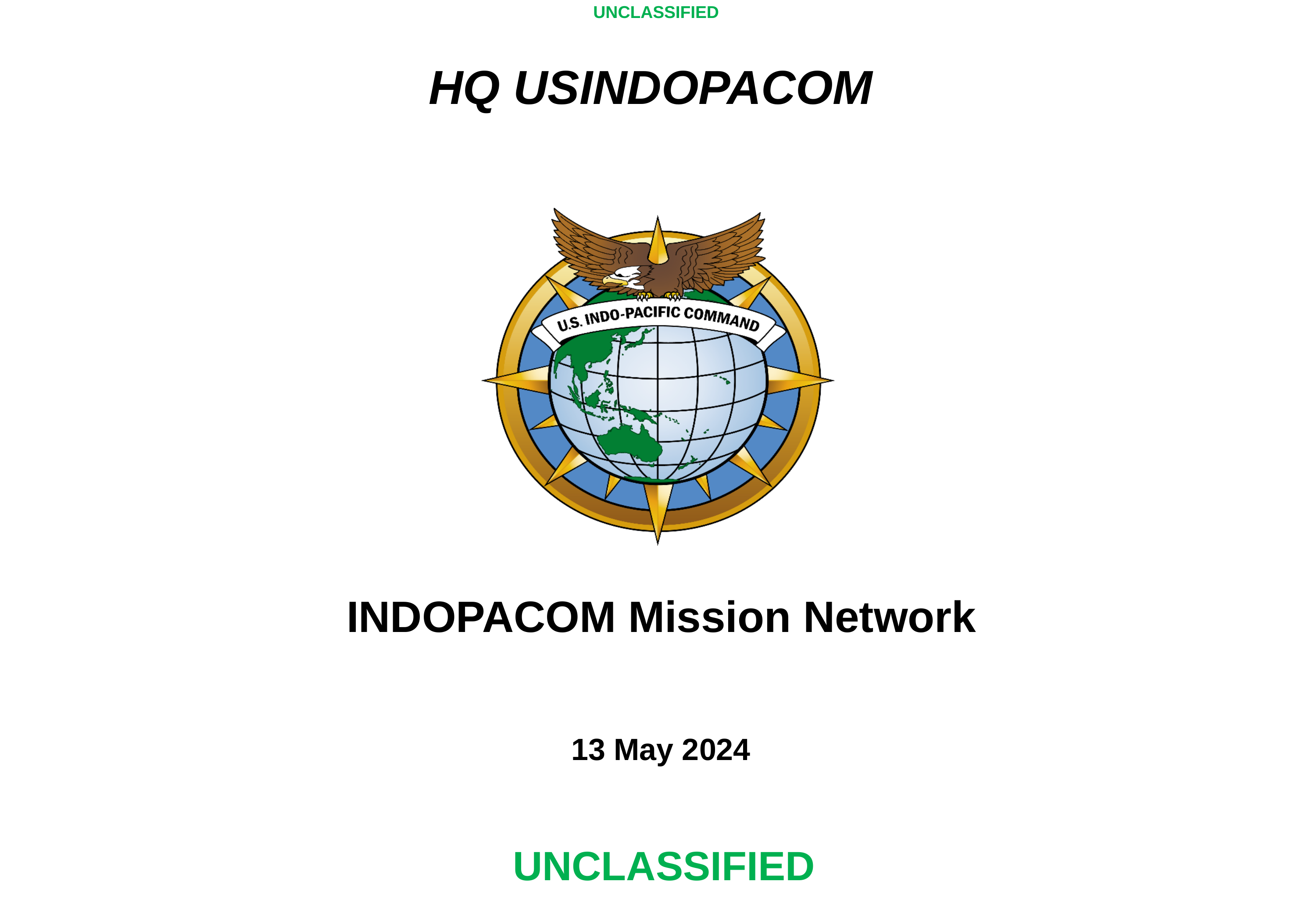

UNCLASSIFIED
# INDOPACOM Mission Network
13 May 2024
UNCLASSIFIED